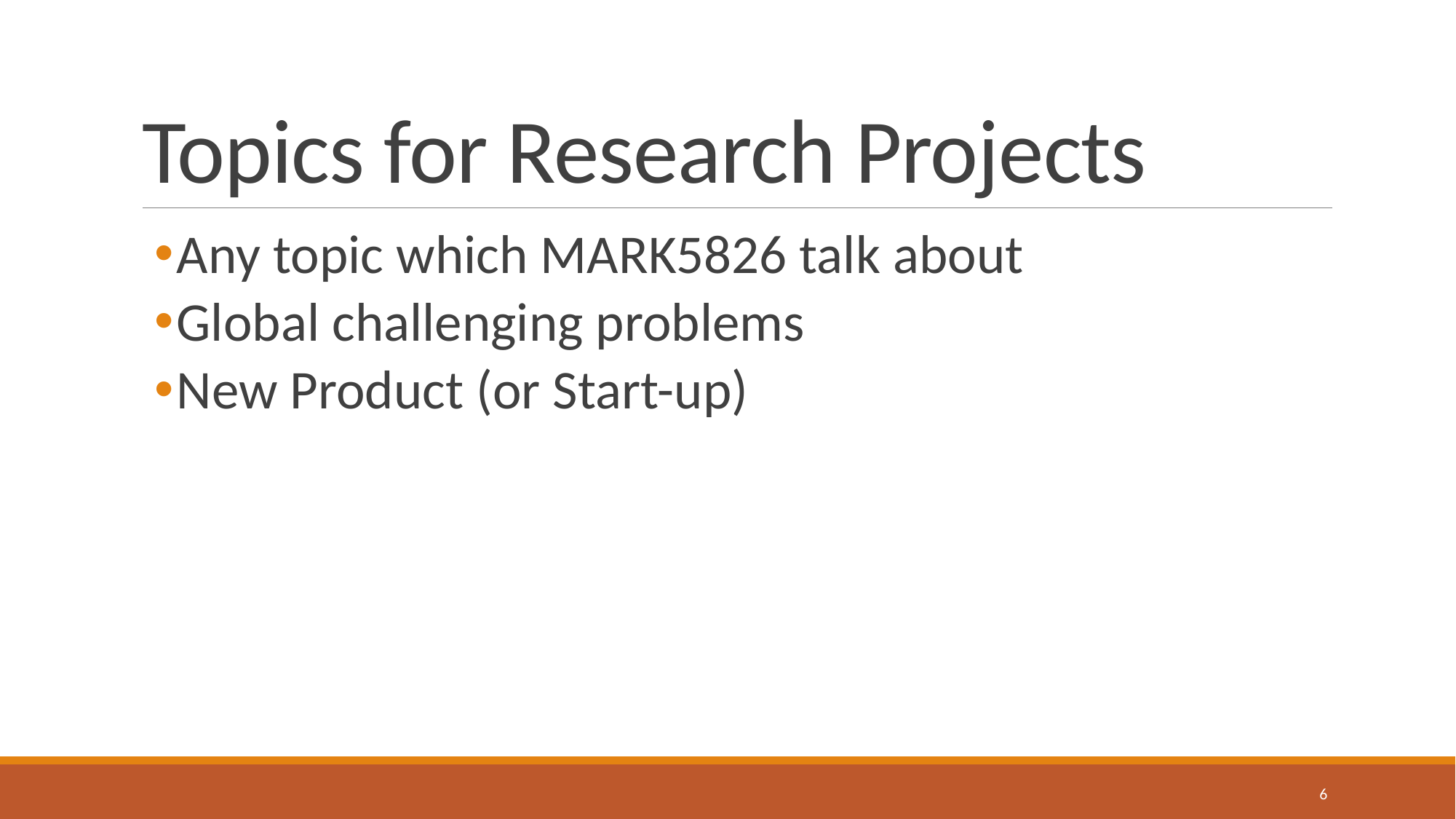

# Topics for Research Projects
Any topic which MARK5826 talk about
Global challenging problems
New Product (or Start-up)
6